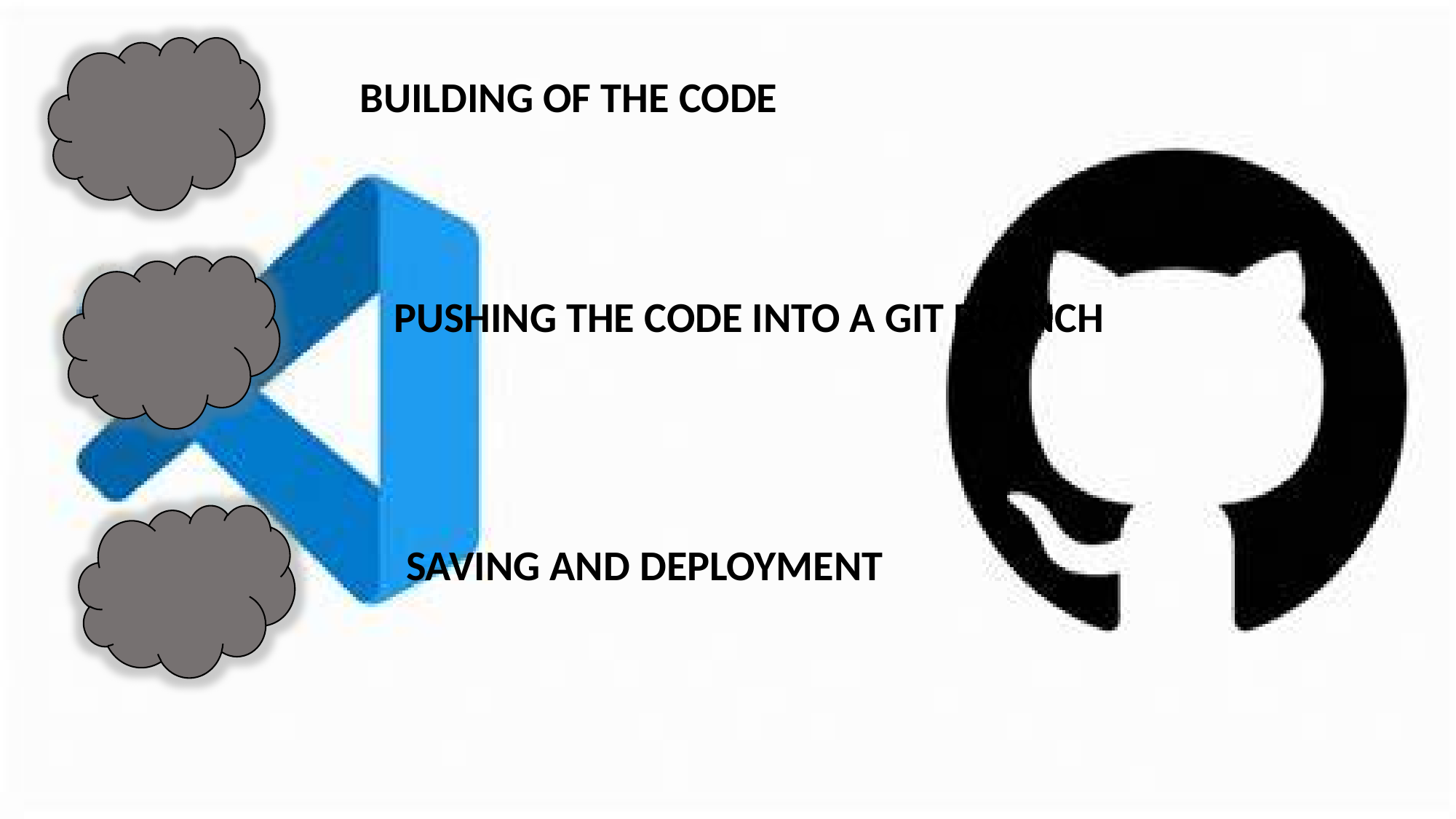

BUILDING OF THE CODE

PUSHING THE CODE INTO A GIT BRANCH

SAVING AND DEPLOYMENT